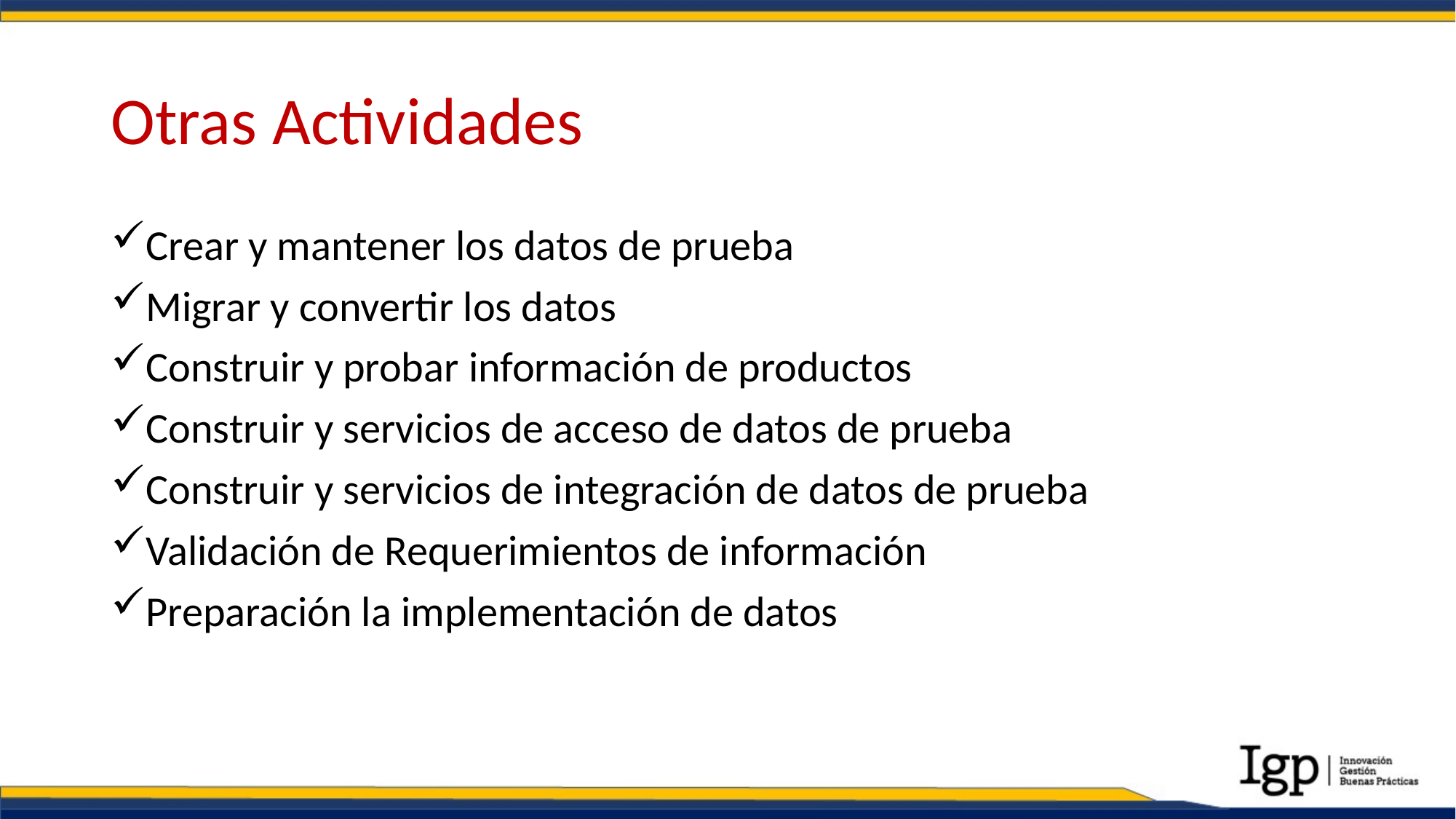

# Otras Actividades
Crear y mantener los datos de prueba
Migrar y convertir los datos
Construir y probar información de productos
Construir y servicios de acceso de datos de prueba
Construir y servicios de integración de datos de prueba
Validación de Requerimientos de información
Preparación la implementación de datos